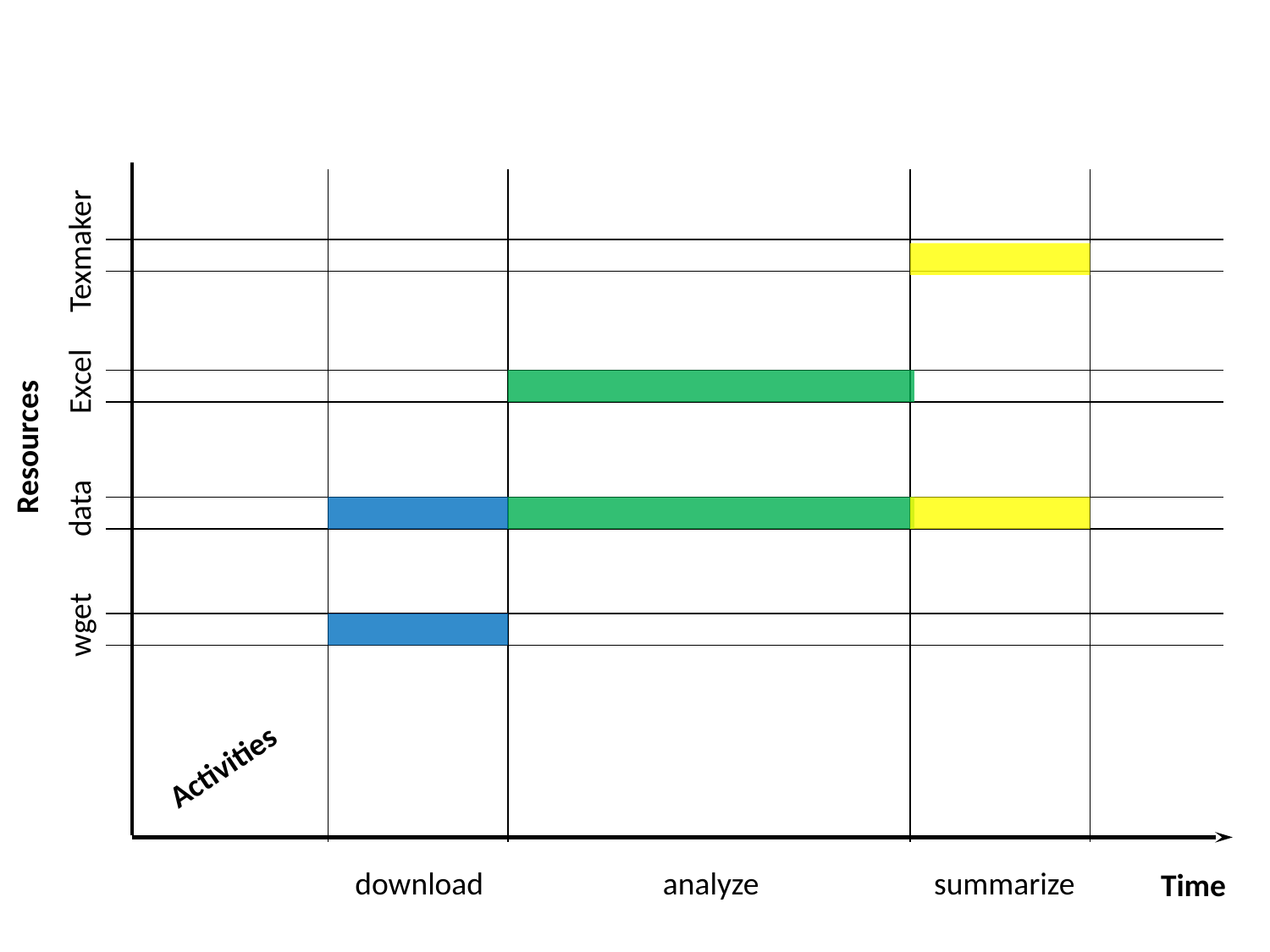

Texmaker

Excel

Resources
data

wget

Activities
download
analyze
summarize
Time